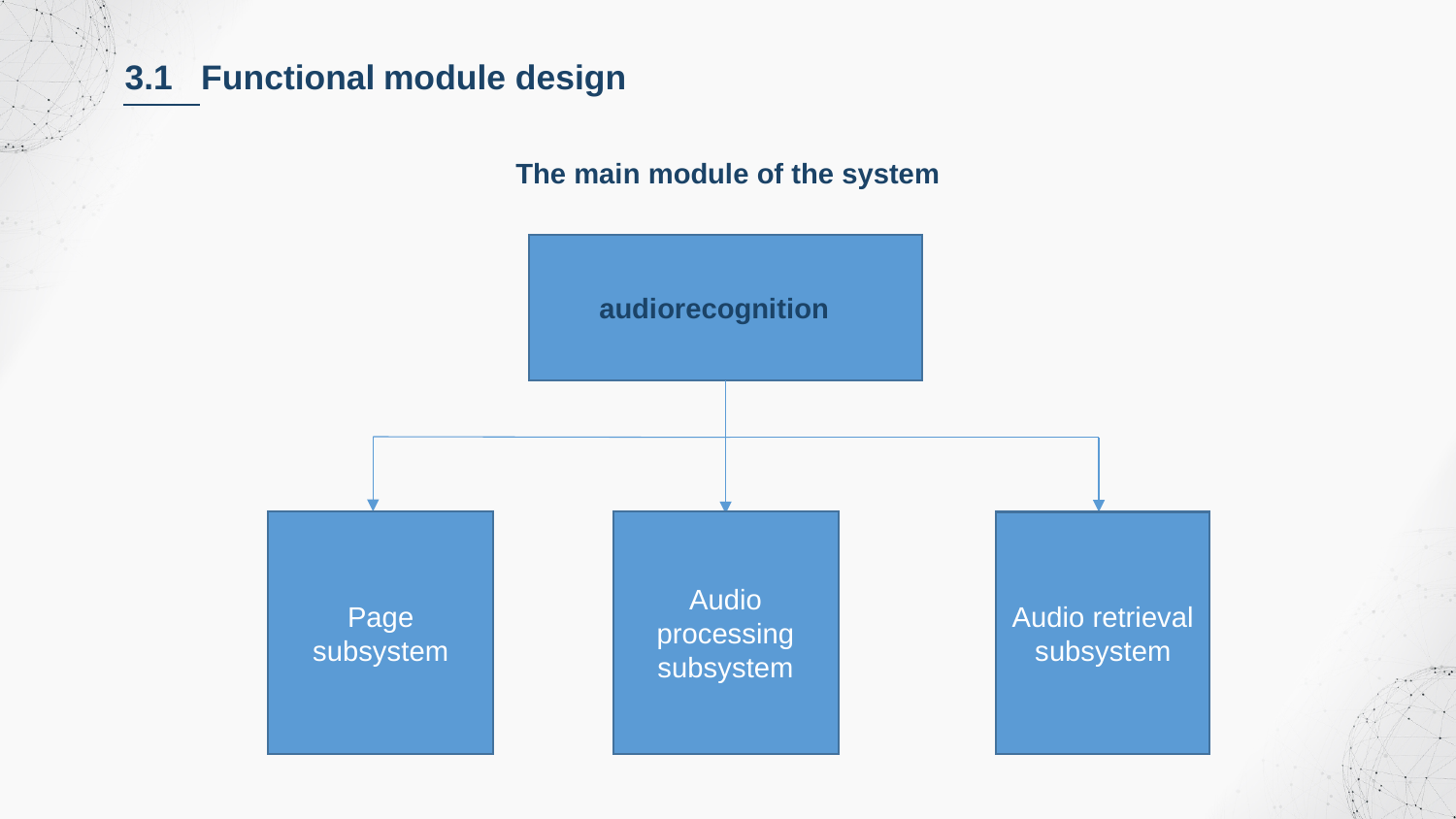

3.1   Functional module design
The main module of the system
       audiorecognition
Page subsystem
Audio processing subsystem
Audio retrieval subsystem